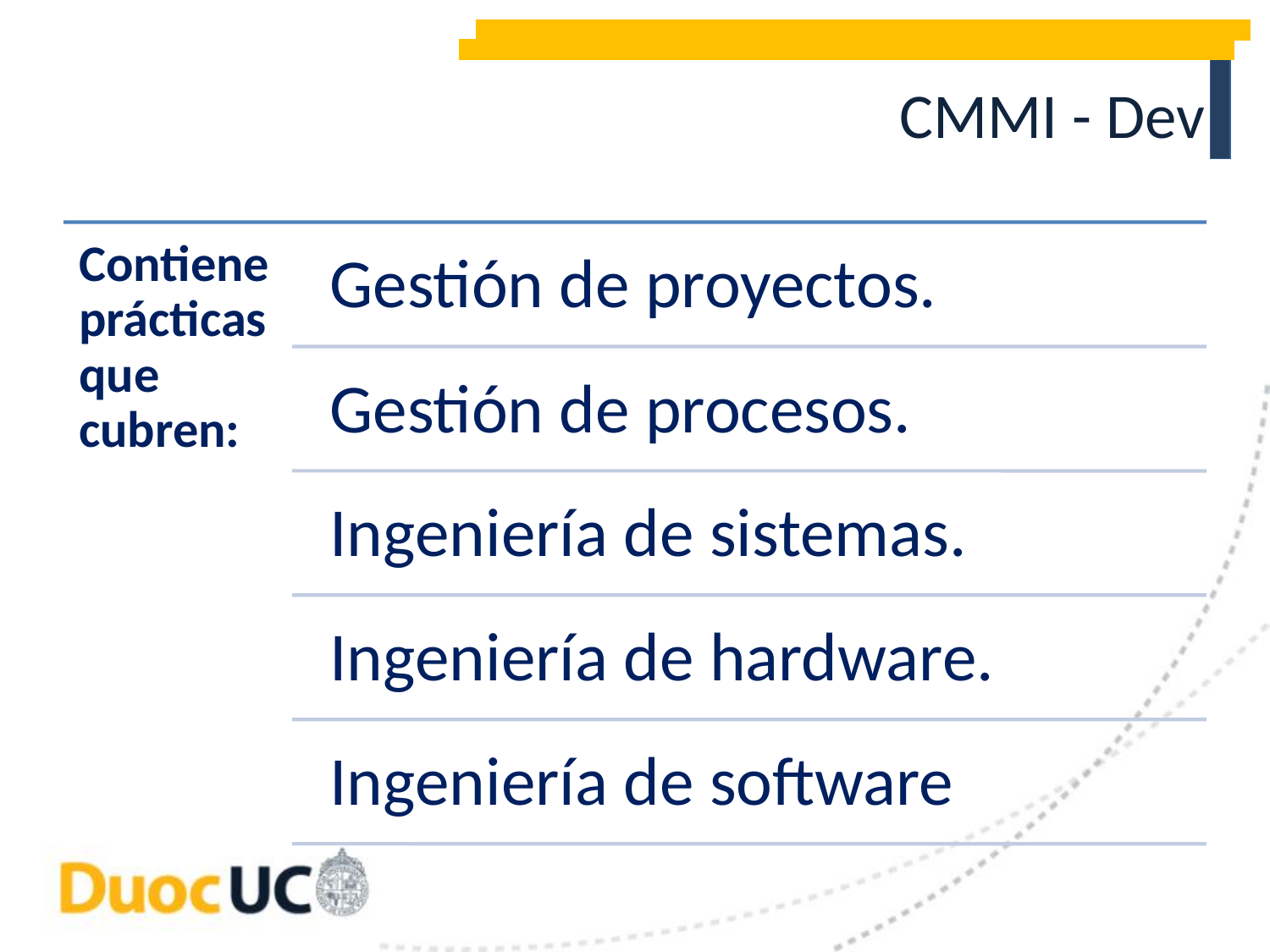

# CMMI - Dev

Contiene prácticas que cubren:
Gestión de proyectos.
Gestión de procesos.
Ingeniería de sistemas.
Ingeniería de hardware.
Ingeniería de software